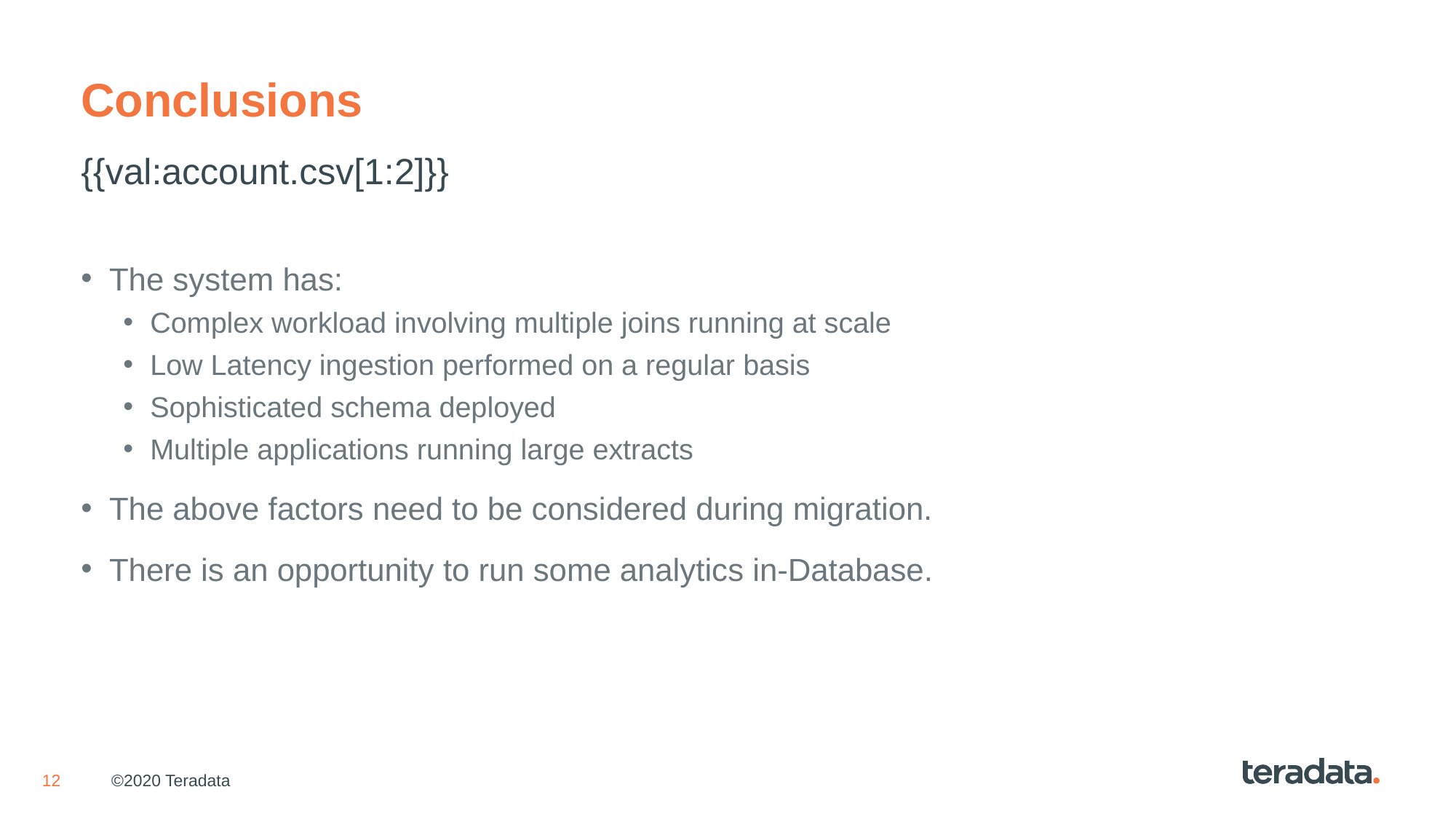

# Conclusions
{{val:account.csv[1:2]}}
The system has:
Complex workload involving multiple joins running at scale
Low Latency ingestion performed on a regular basis
Sophisticated schema deployed
Multiple applications running large extracts
The above factors need to be considered during migration.
There is an opportunity to run some analytics in-Database.

©2020 Teradata